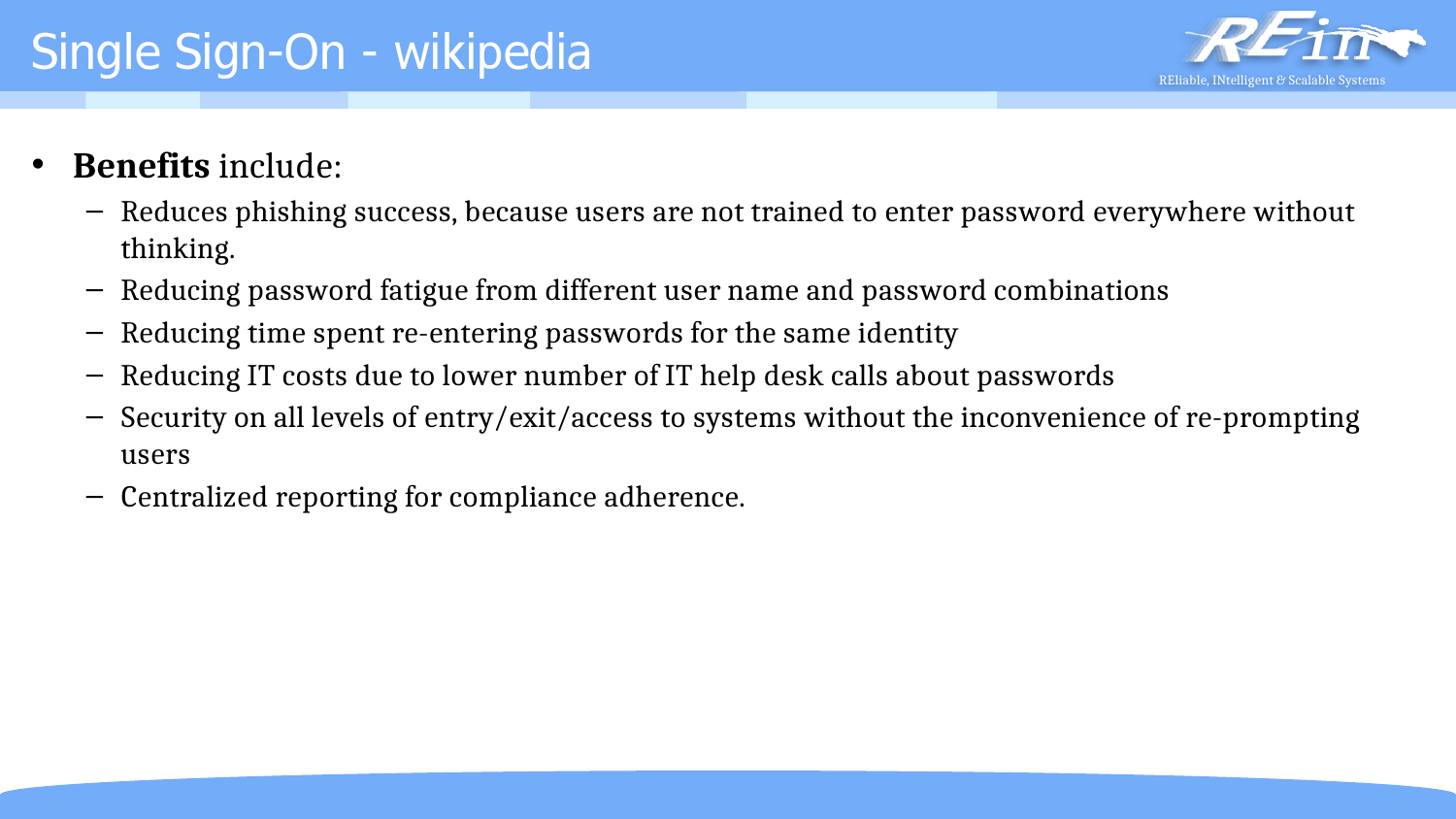

# Single Sign-On - wikipedia
Benefits include:
Reduces phishing success, because users are not trained to enter password everywhere without thinking.
Reducing password fatigue from different user name and password combinations
Reducing time spent re-entering passwords for the same identity
Reducing IT costs due to lower number of IT help desk calls about passwords
Security on all levels of entry/exit/access to systems without the inconvenience of re-prompting users
Centralized reporting for compliance adherence.
26